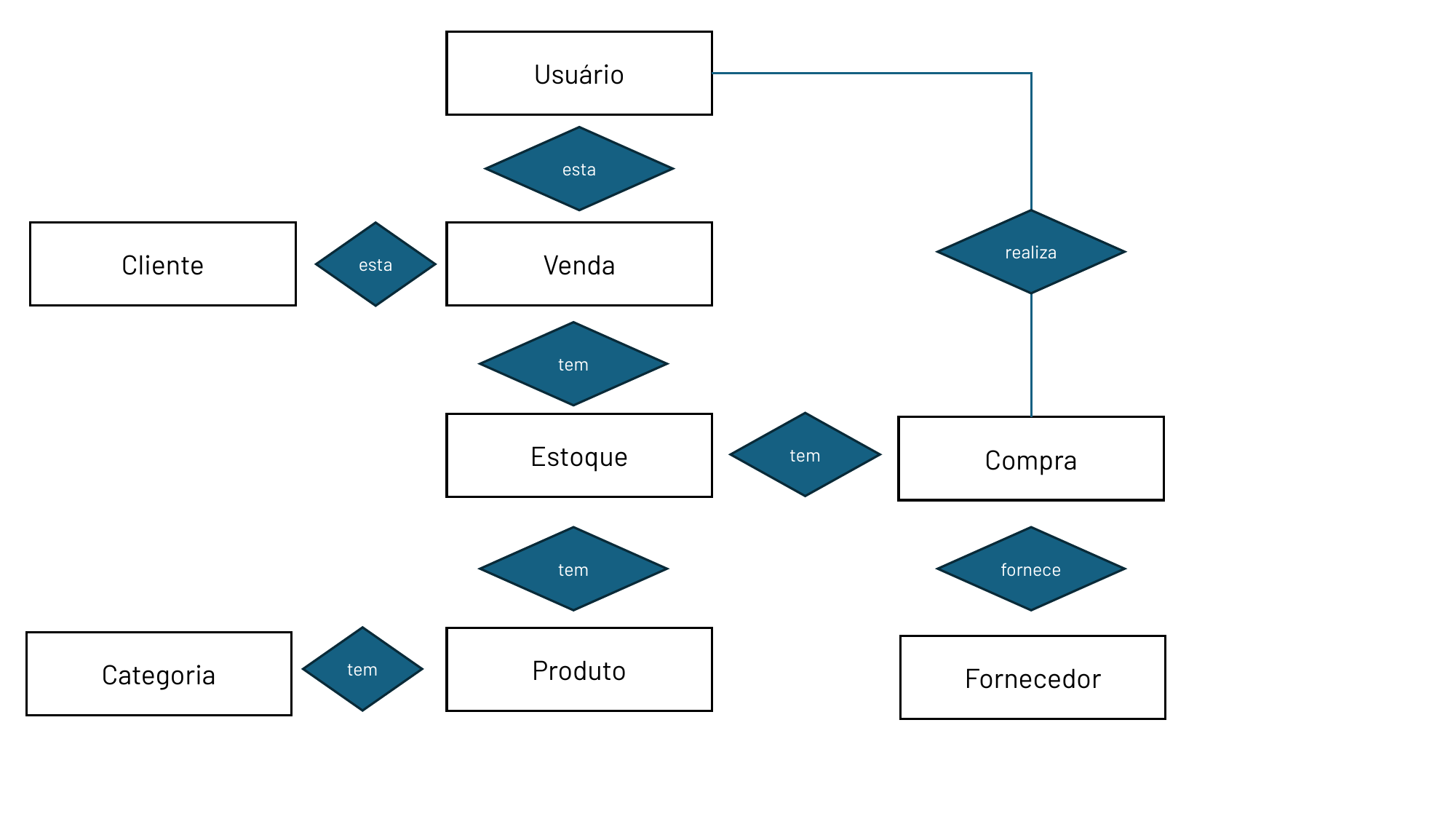

Usuário
esta
realiza
Cliente
esta
Venda
tem
tem
Estoque
Compra
tem
fornece
tem
Produto
Categoria
Fornecedor